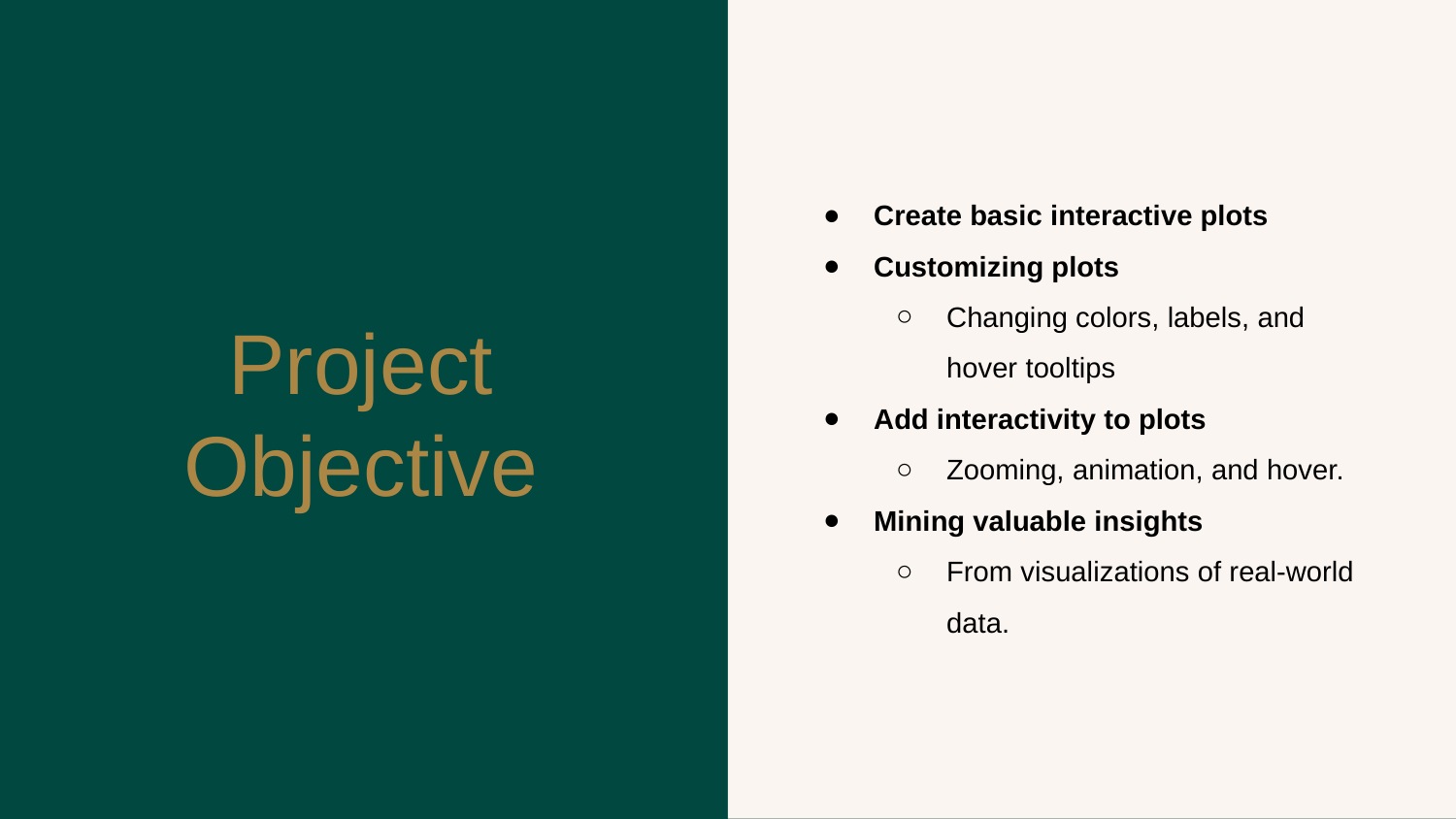

Create basic interactive plots
Customizing plots
Changing colors, labels, and hover tooltips
Add interactivity to plots
Zooming, animation, and hover.
Mining valuable insights
From visualizations of real-world data.
# Project Objective